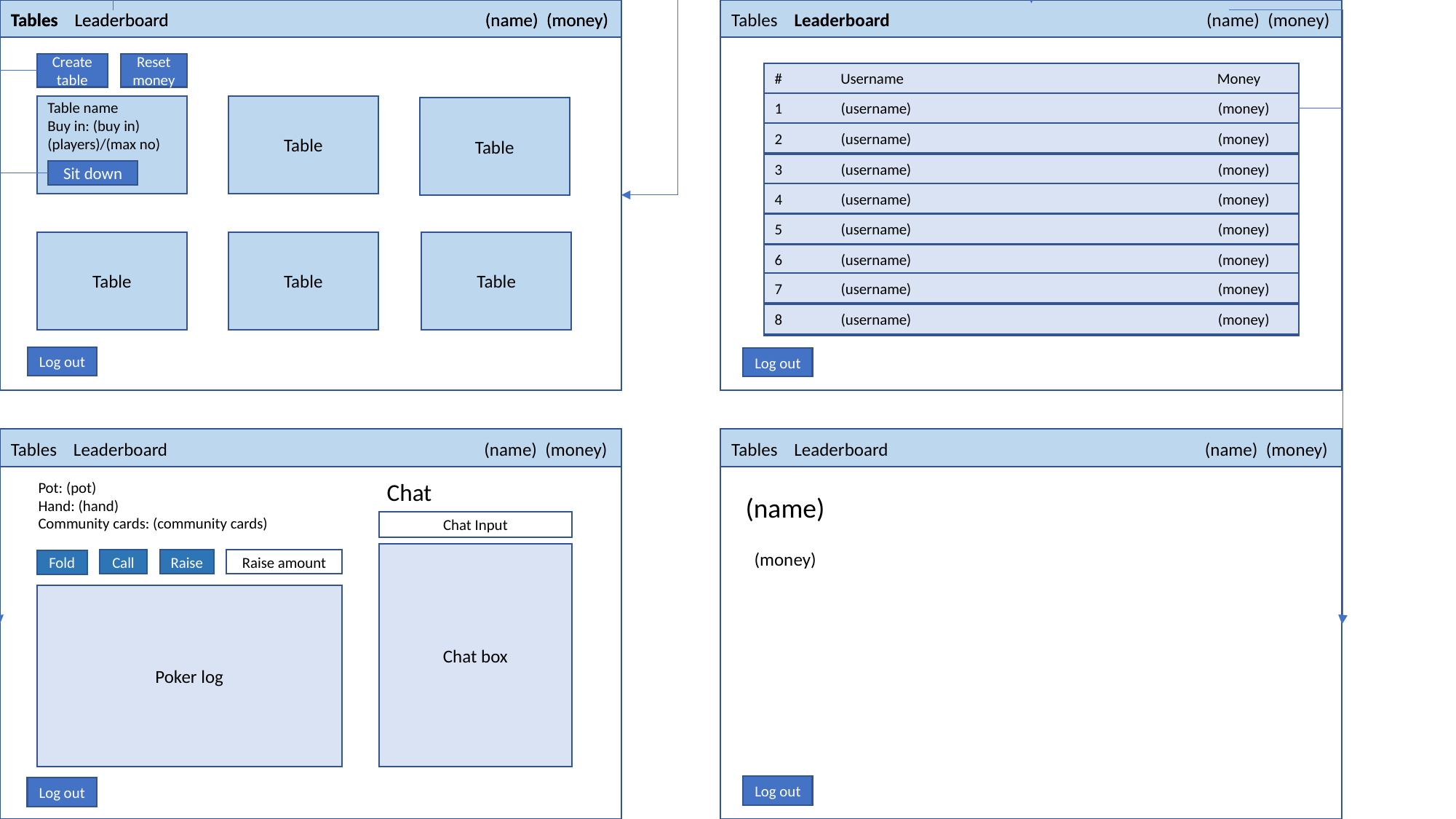

Tables    Leaderboard

Tables    Leaderboard

Login
Table name
Buy in: (buy in)
(players)/(max no)

Table
Table
Username:

Password:

You are not logged in
Login
Sign up
Login

Tables    Leaderboard

Tables    Leaderboard

Sign up
Name:

Buy in:
Username:

Max no of players:

Email address:

Password:

Save table
Confirm password:

Sign up

Tables    Leaderboard                                                                            (name)  (money)
Tables    Leaderboard                                                                            (name)  (money)
Tables    Leaderboard                                                                            (name)  (money)
Create table
Reset money
#                 Username                                                                                           Money

1                 (username)                                                                                         (money)
Table name
Buy in: (buy in)
(players)/(max no)

Table
Table
2                 (username)                                                                                         (money)
3                 (username)                                                                                         (money)

Sit down

4                 (username)                                                                                         (money)

5                 (username)                                                                                         (money)
Table
Table
Table

6                 (username)                                                                                         (money)

7                 (username)                                                                                         (money)
8                 (username)                                                                                         (money)
Log out
Log out

Tables    Leaderboard                                                                            (name)  (money)
Tables    Leaderboard                                                                            (name)  (money)
Chat
Pot: (pot)
Hand: (hand)
Community cards: (community cards)
(name)
Chat Input
(money)
Chat box
Raise amount
Call
Raise
Fold
Poker log
Log out
Log out